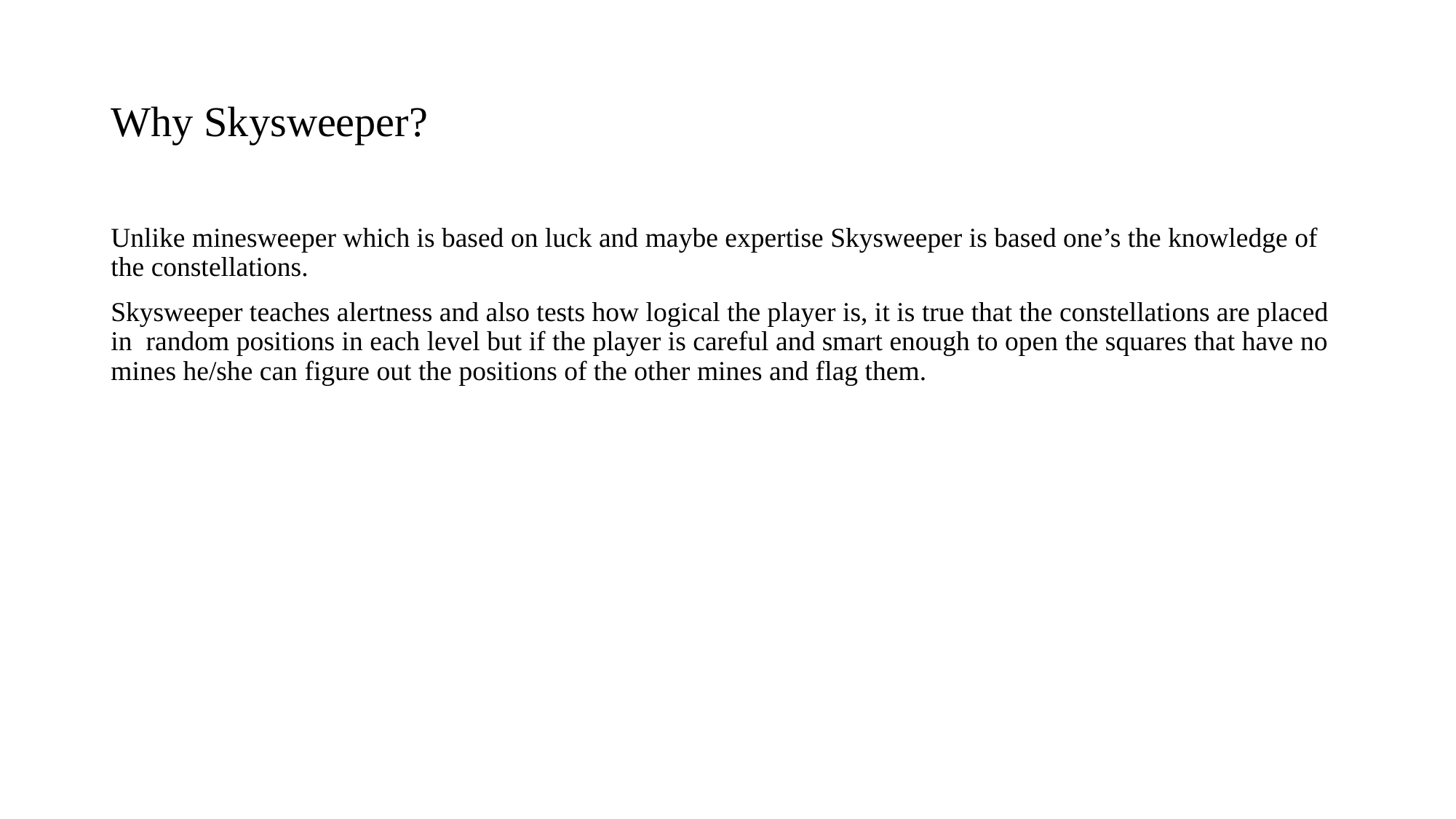

# Why Skysweeper?
Unlike minesweeper which is based on luck and maybe expertise Skysweeper is based one’s the knowledge of the constellations.
Skysweeper teaches alertness and also tests how logical the player is, it is true that the constellations are placed in  random positions in each level but if the player is careful and smart enough to open the squares that have no mines he/she can figure out the positions of the other mines and flag them.